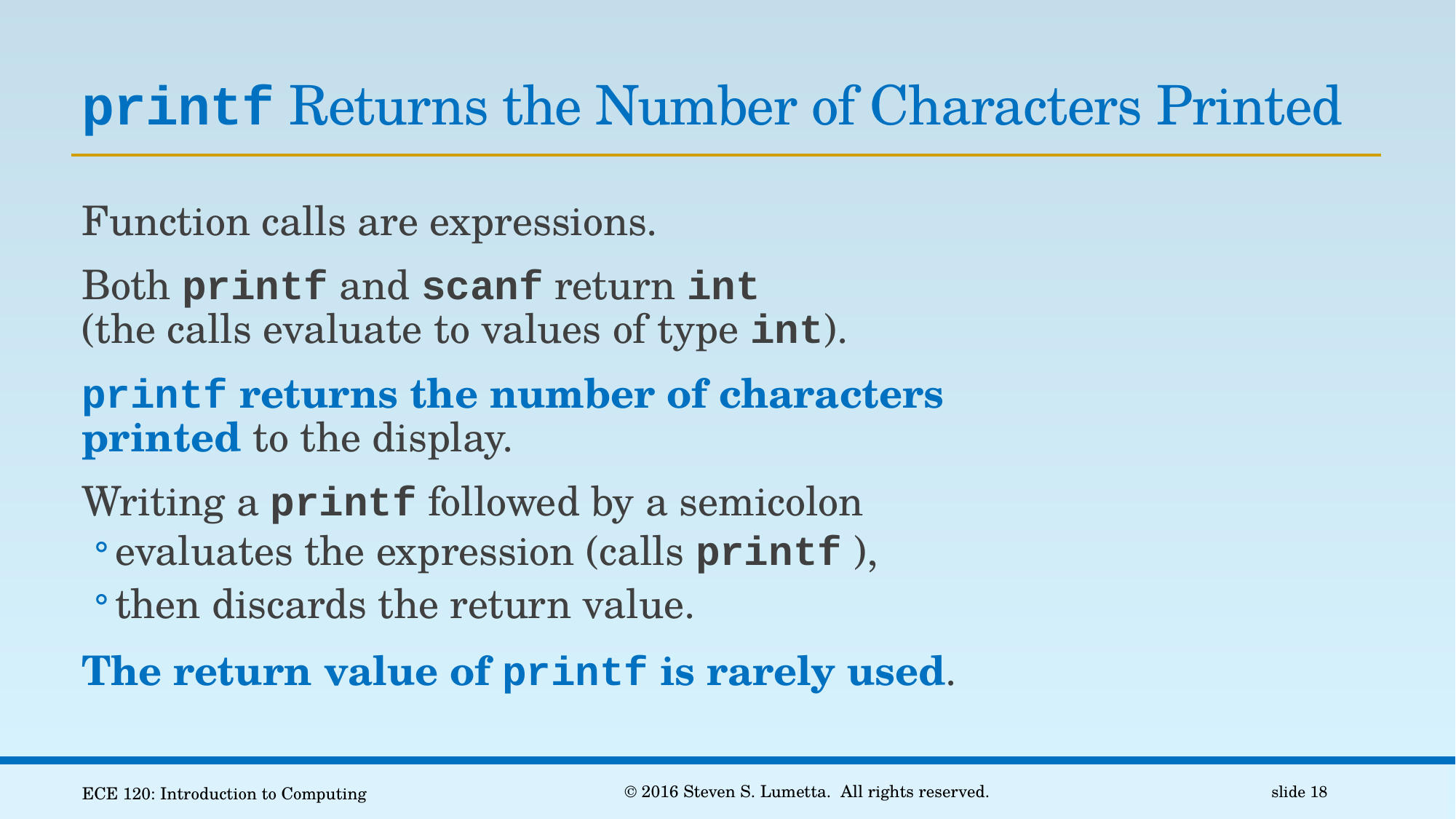

# printf Returns the Number of Characters Printed
Function calls are expressions.
Both printf and scanf return int
(the calls evaluate to values of type int).
printf returns the number of characters printed to the display.
Writing a printf followed by a semicolon
evaluates the expression (calls printf ),
then discards the return value.
The return value of printf is rarely used.

ECE 120: Introduction to Computing
© 2016 Steven S. Lumetta.  All rights reserved.
slide 18